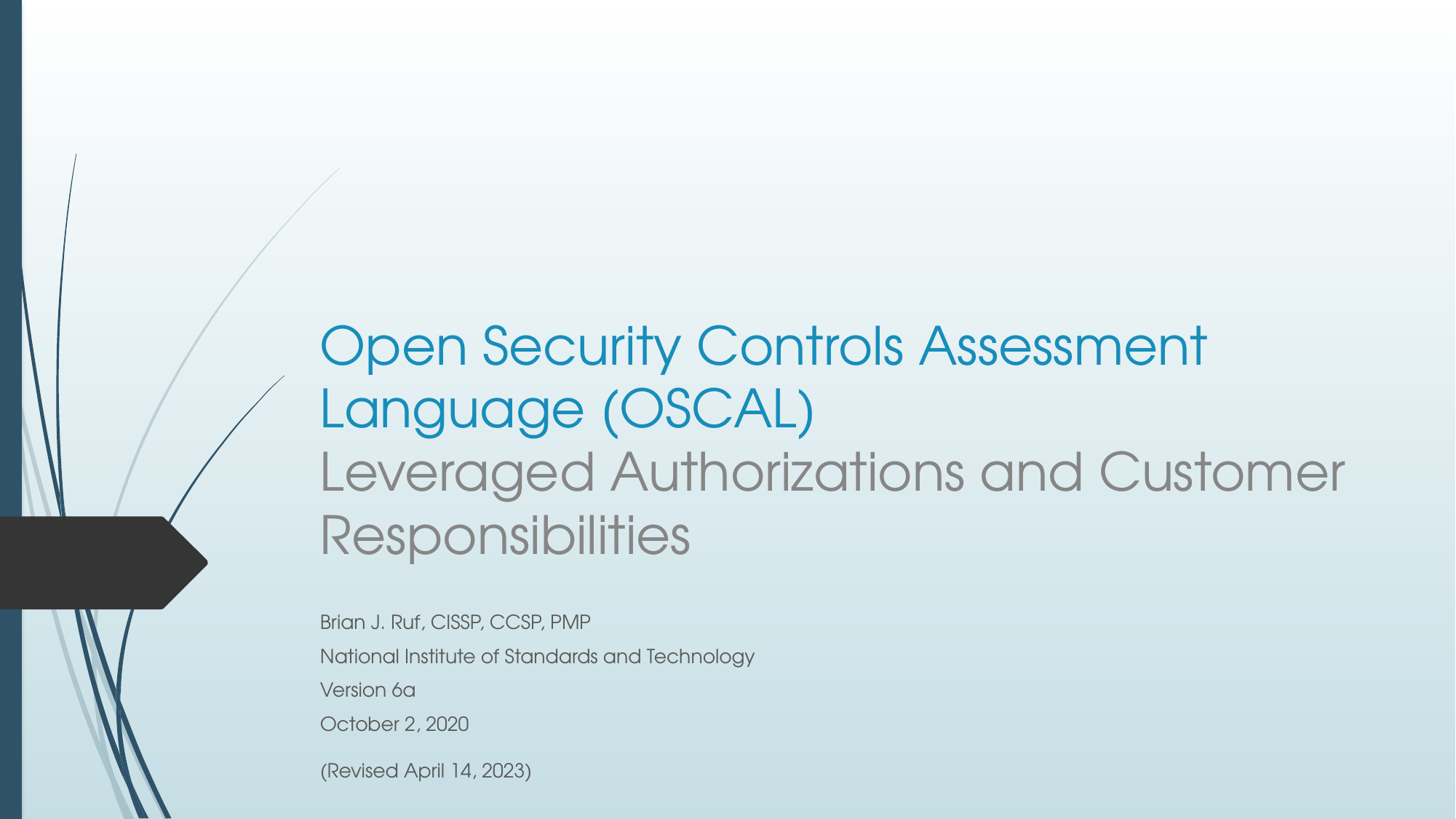

# Open Security Controls Assessment Language (OSCAL) Leveraged Authorizations and Customer Responsibilities

Brian J. Ruf, CISSP, CCSP, PMP
National Institute of Standards and Technology
Version 6a
October 2, 2020
(Revised April 14, 2023)